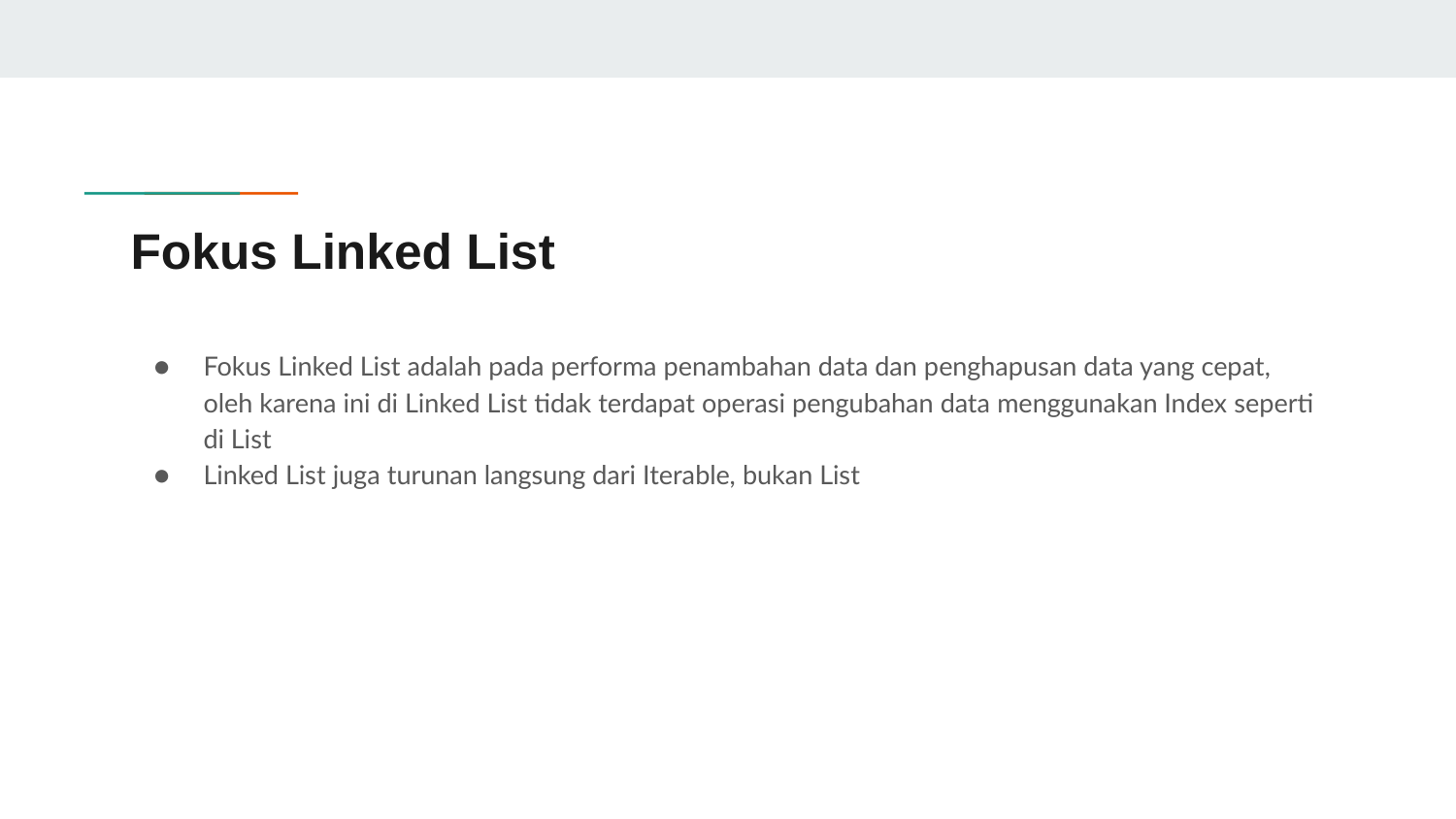

# Fokus Linked List
Fokus Linked List adalah pada performa penambahan data dan penghapusan data yang cepat, oleh karena ini di Linked List tidak terdapat operasi pengubahan data menggunakan Index seperti di List
Linked List juga turunan langsung dari Iterable, bukan List